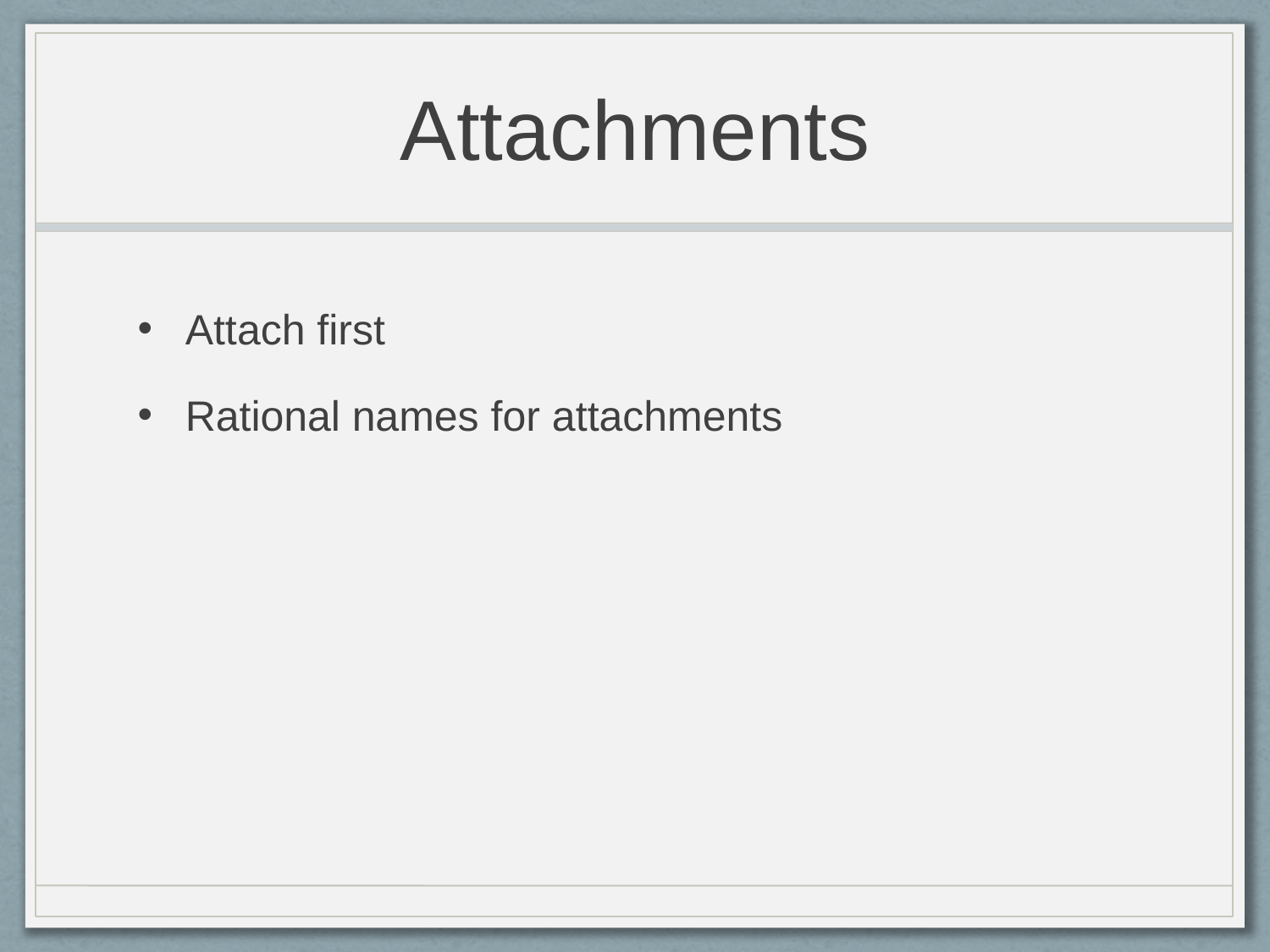

# Attachments
Attach first
Rational names for attachments